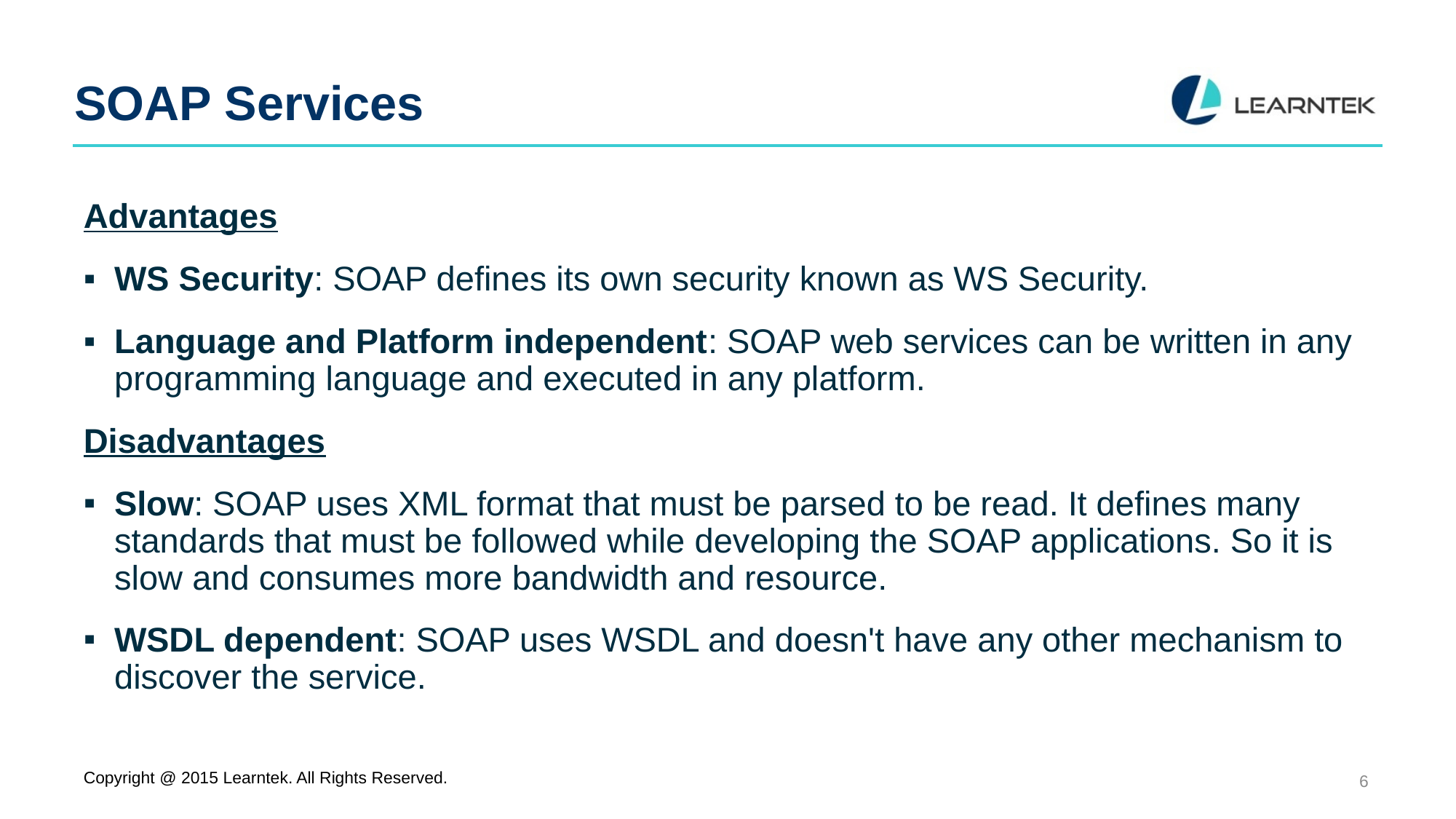

# SOAP Services
Advantages
WS Security: SOAP defines its own security known as WS Security.
Language and Platform independent: SOAP web services can be written in any programming language and executed in any platform.
Disadvantages
Slow: SOAP uses XML format that must be parsed to be read. It defines many standards that must be followed while developing the SOAP applications. So it is slow and consumes more bandwidth and resource.
WSDL dependent: SOAP uses WSDL and doesn't have any other mechanism to discover the service.

Copyright @ 2015 Learntek. All Rights Reserved.
6